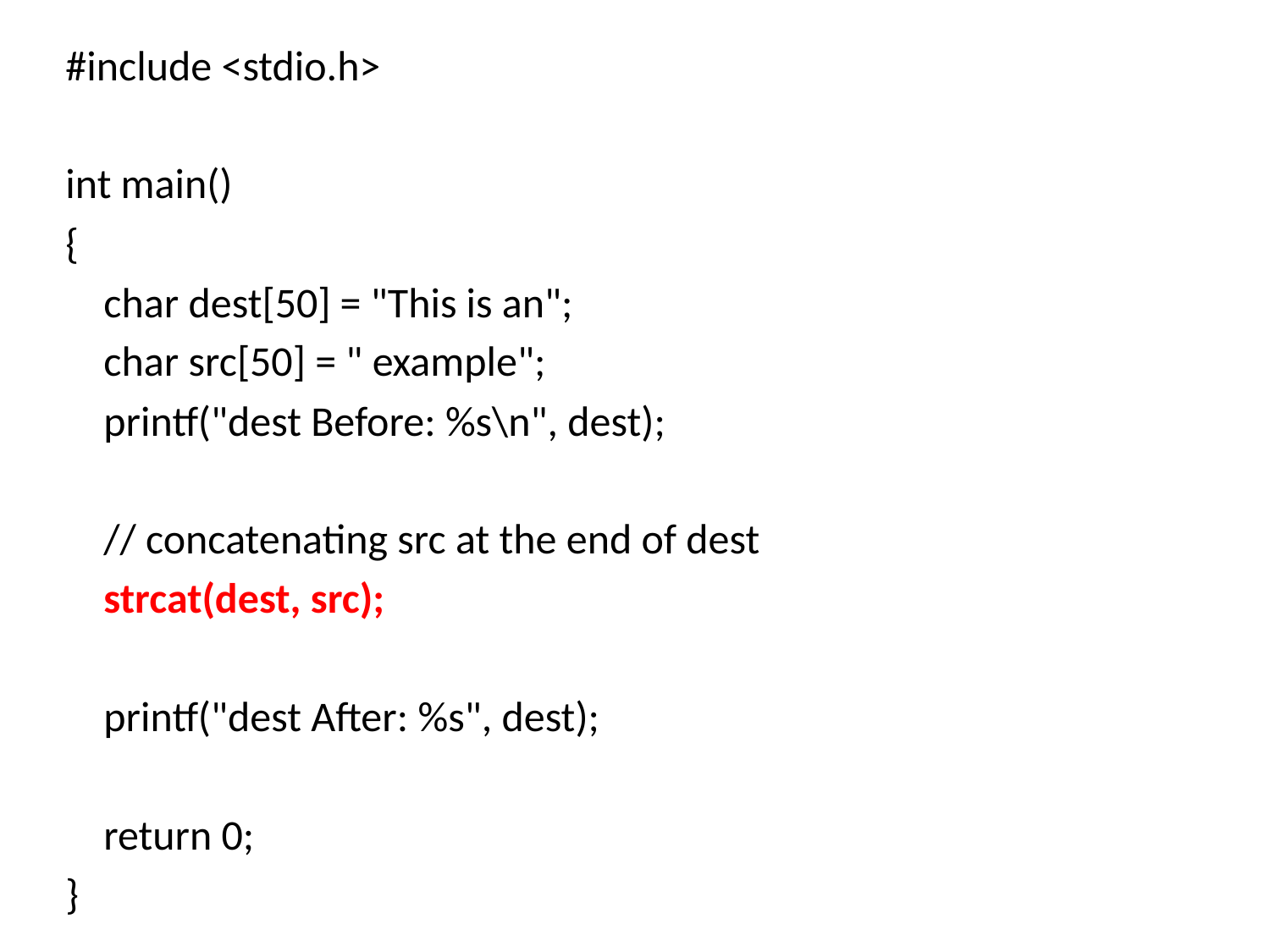

#include <stdio.h>

int main()
{
    char dest[50] = "This is an";
    char src[50] = " example";
    printf("dest Before: %s\n", dest);

    // concatenating src at the end of dest
    strcat(dest, src);

    printf("dest After: %s", dest);

    return 0;
}